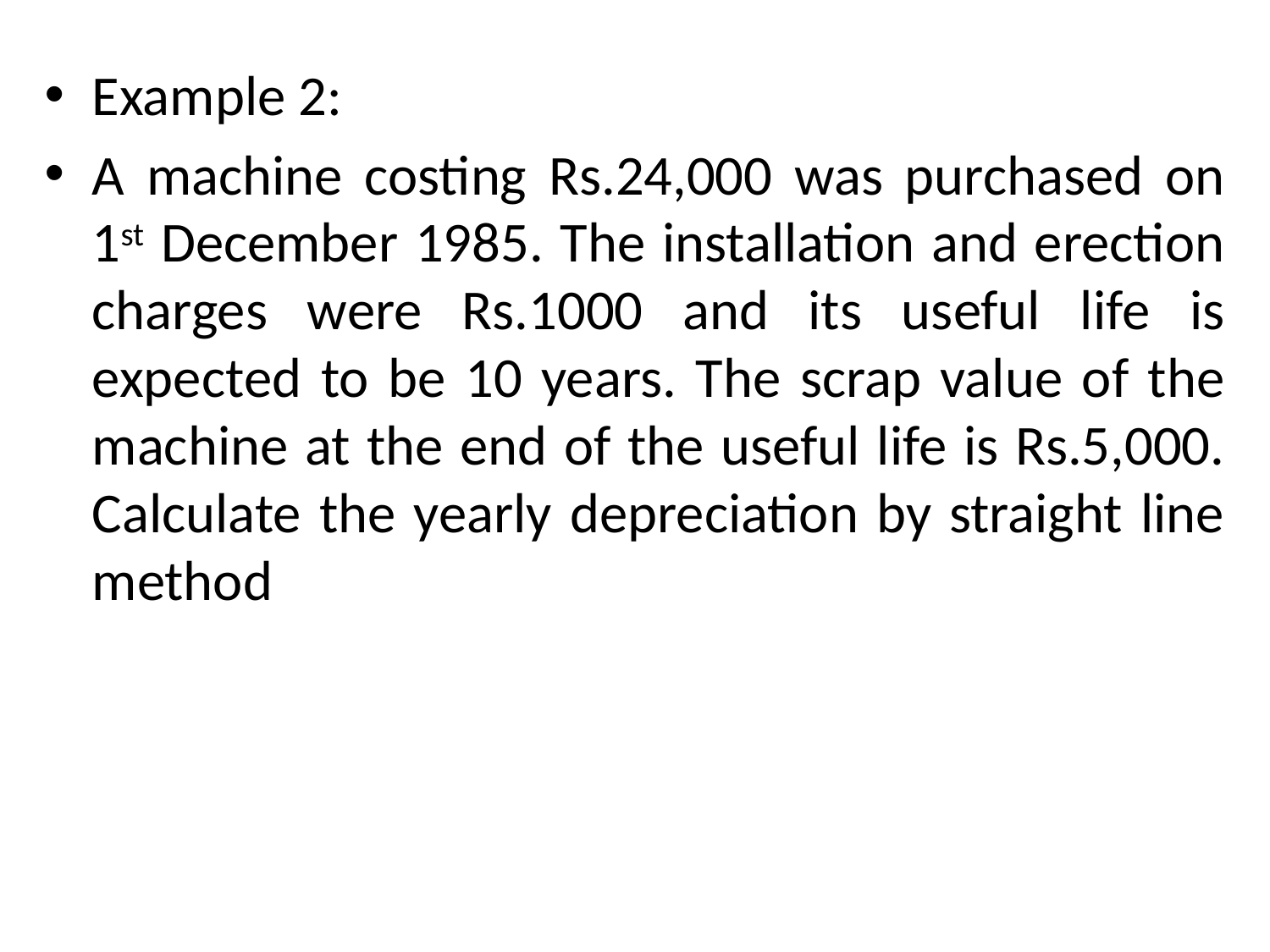

Example 2:
A machine costing Rs.24,000 was purchased on 1st December 1985. The installation and erection charges were Rs.1000 and its useful life is expected to be 10 years. The scrap value of the machine at the end of the useful life is Rs.5,000. Calculate the yearly depreciation by straight line method